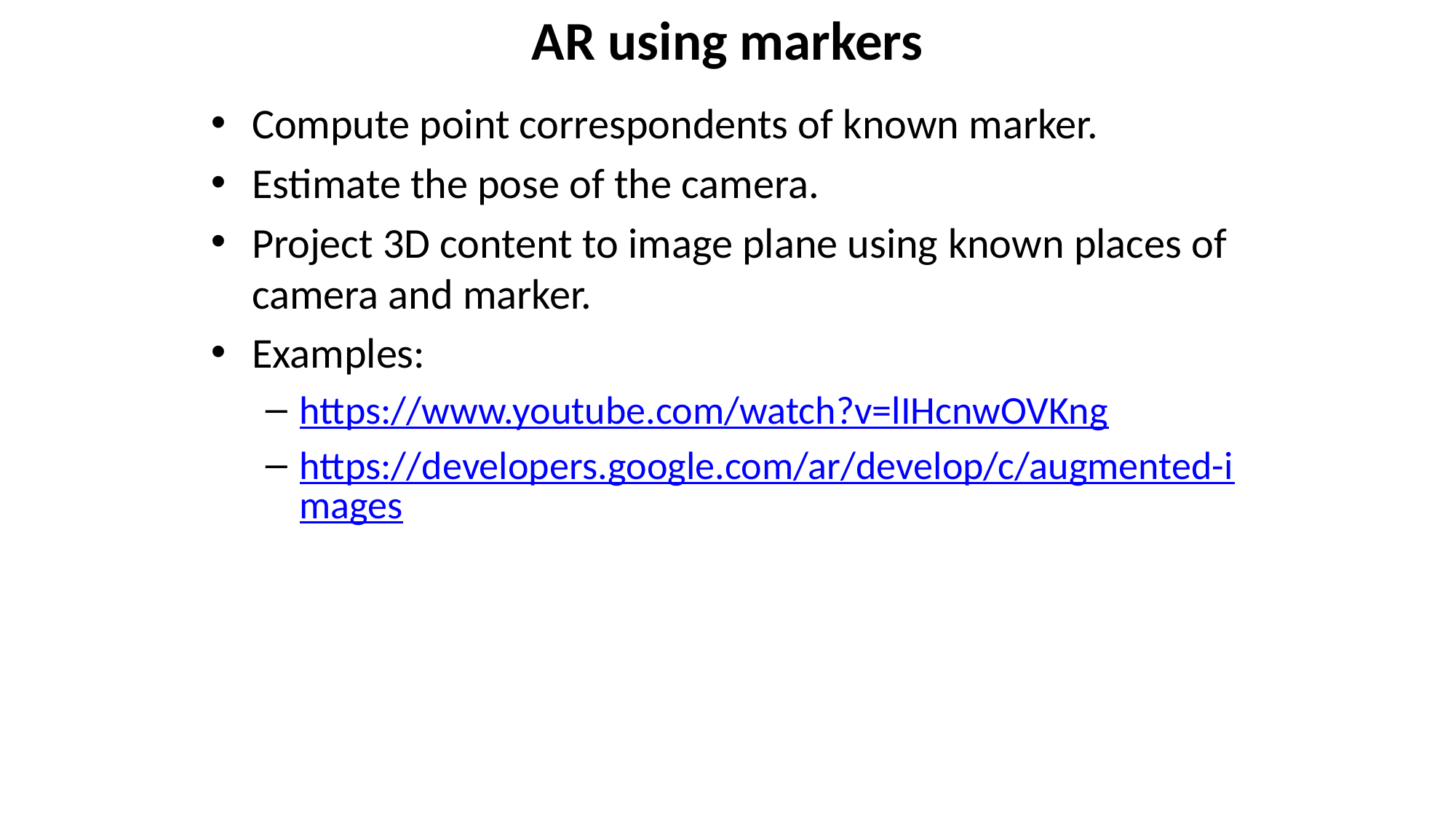

AR using markers
Compute point correspondents of known marker.
Estimate the pose of the camera.
Project 3D content to image plane using known places of camera and marker.
Examples:
https://www.youtube.com/watch?v=lIHcnwOVKng
https://developers.google.com/ar/develop/c/augmented-images